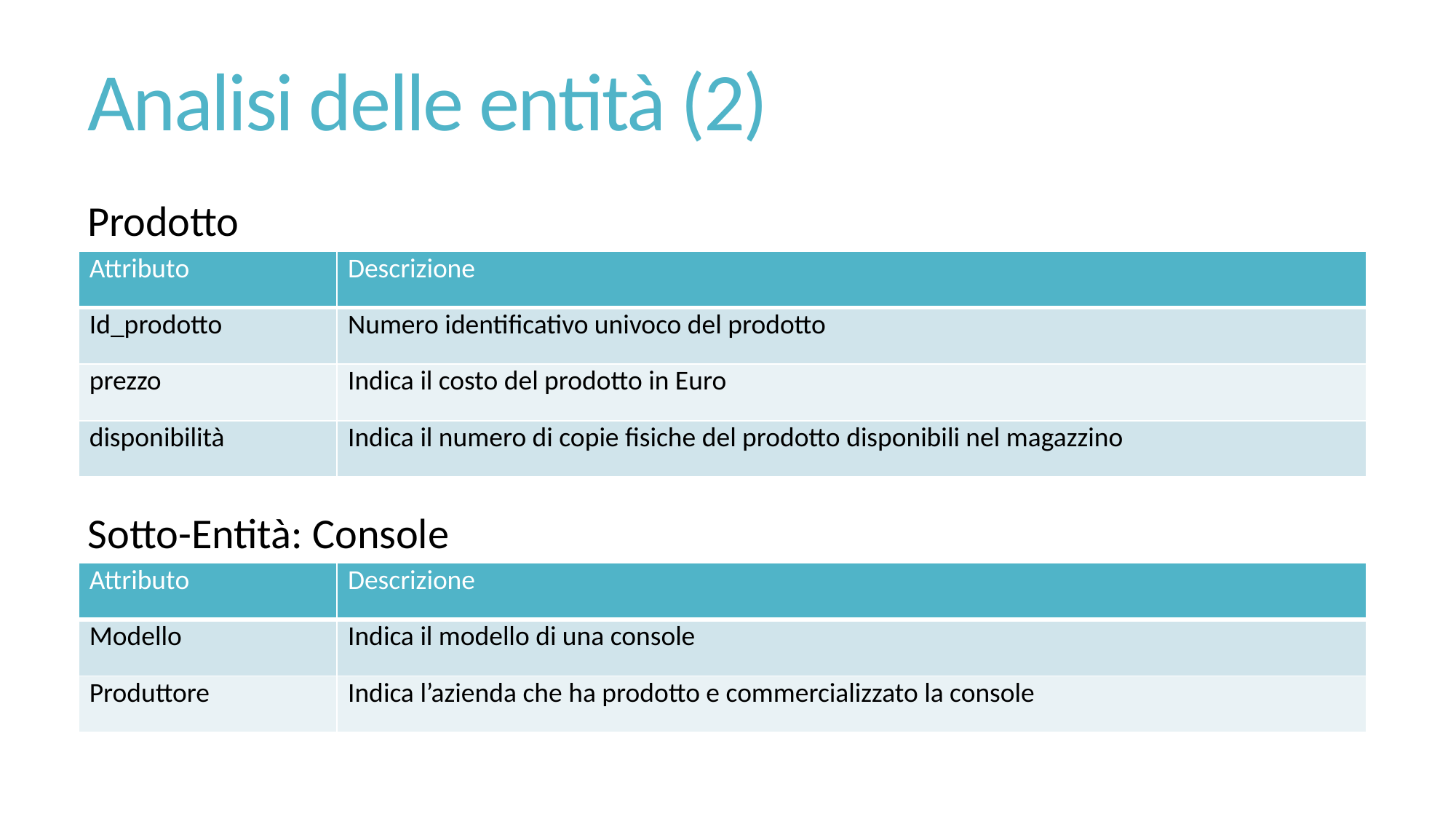

# Analisi delle entità (2)
Prodotto
| Attributo | Descrizione |
| --- | --- |
| Id\_prodotto | Numero identificativo univoco del prodotto |
| prezzo | Indica il costo del prodotto in Euro |
| disponibilità | Indica il numero di copie fisiche del prodotto disponibili nel magazzino |
Sotto-Entità: Console
| Attributo | Descrizione |
| --- | --- |
| Modello | Indica il modello di una console |
| Produttore | Indica l’azienda che ha prodotto e commercializzato la console |